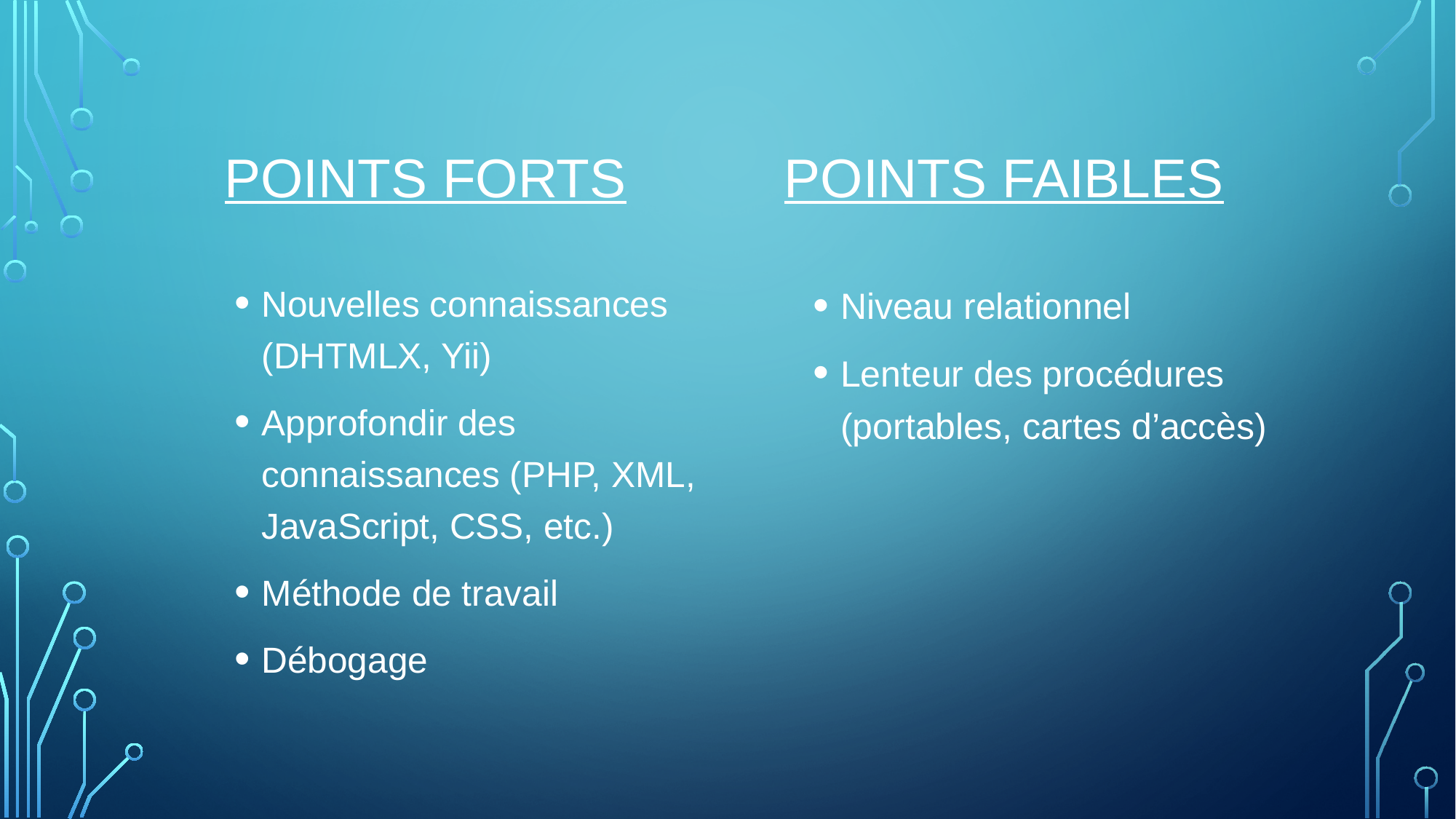

# Points forts
Points faibles
Nouvelles connaissances (DHTMLX, Yii)
Approfondir des connaissances (PHP, XML, JavaScript, CSS, etc.)
Méthode de travail
Débogage
Niveau relationnel
Lenteur des procédures (portables, cartes d’accès)